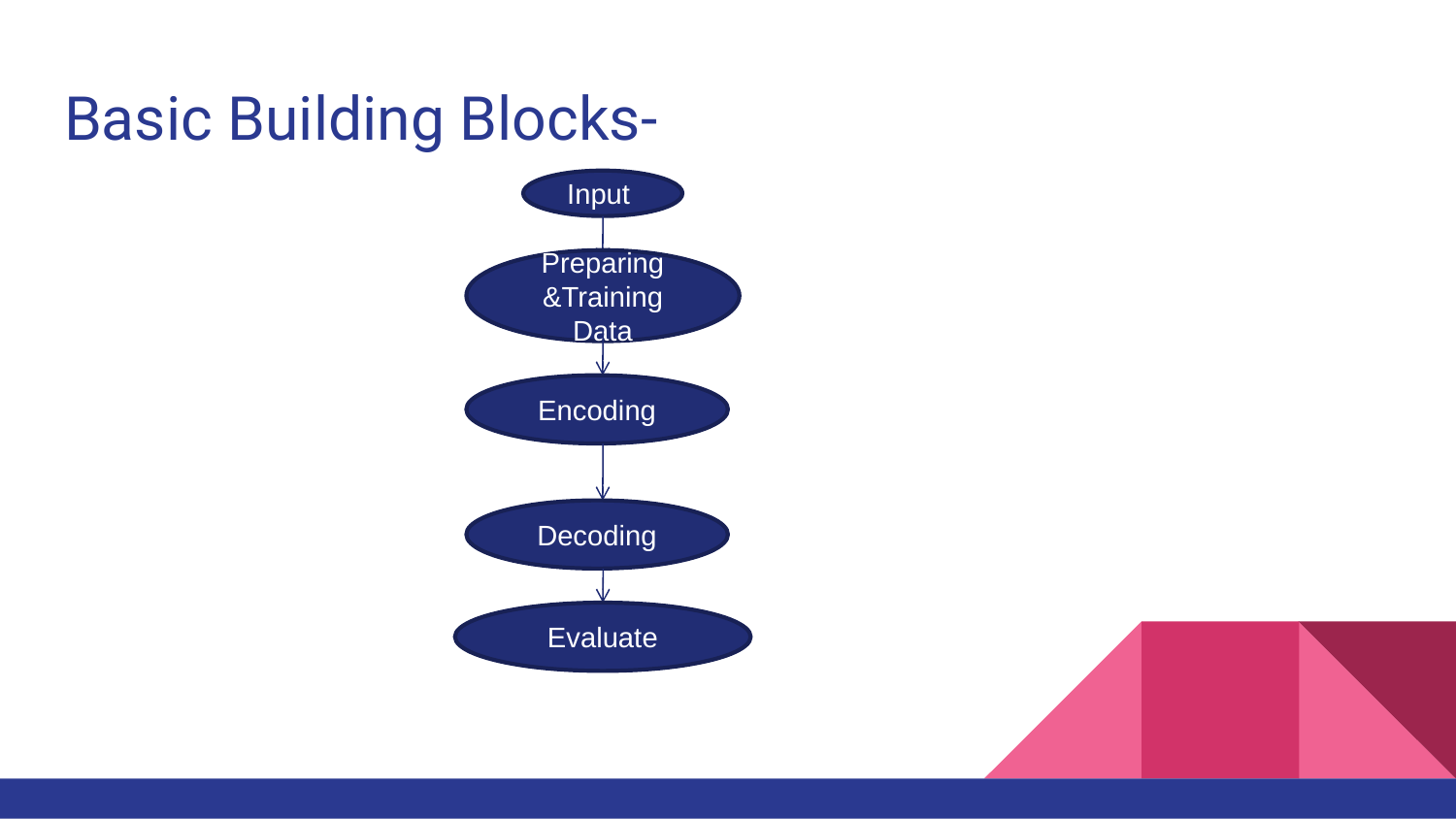

# Basic Building Blocks-
Input

Preparing &Training Data
Encoding
Decoding
Evaluate